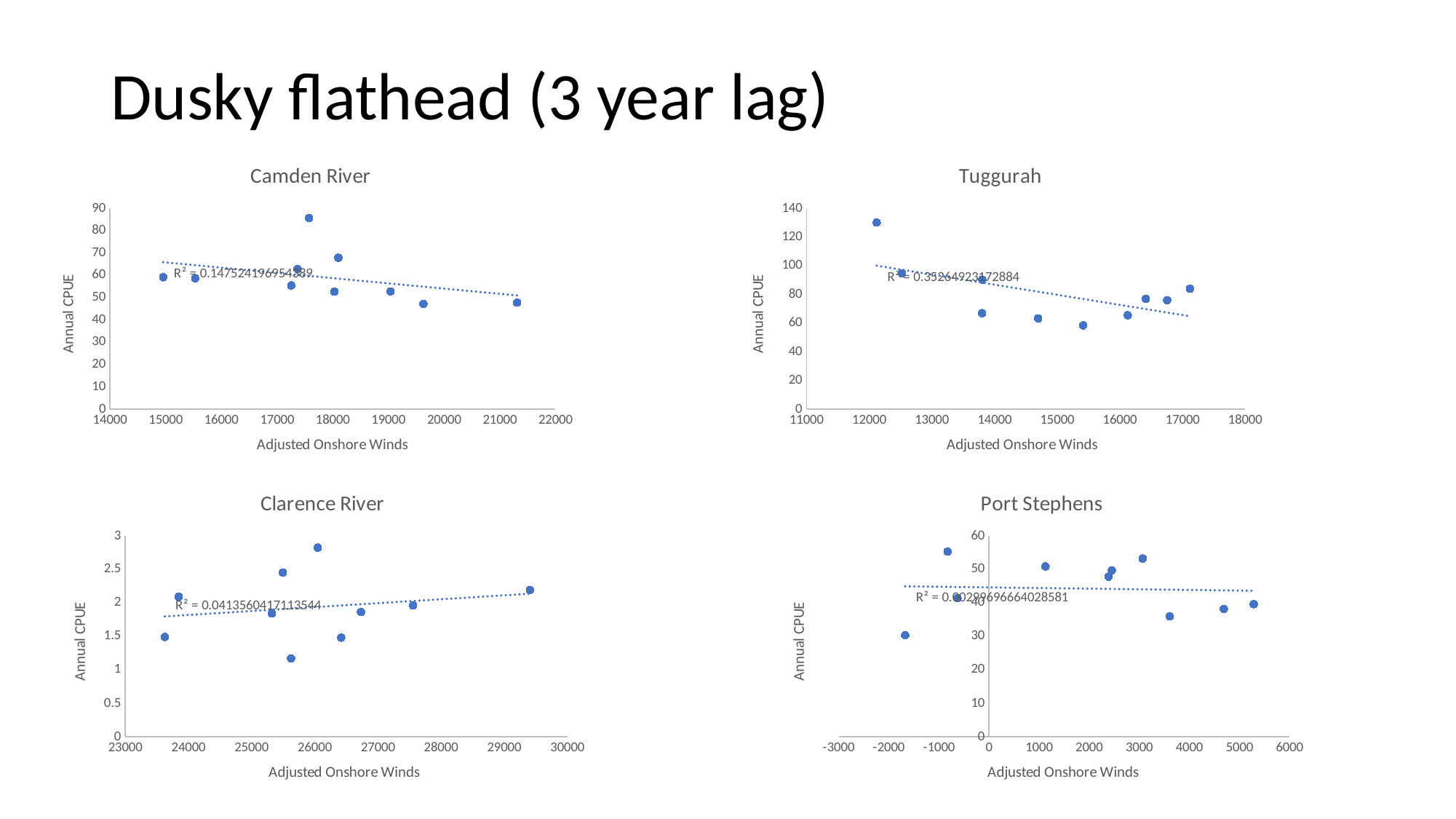

# Dusky flathead (3 year lag)

### Chart: Camden River

| Category |  |
|---|---|

### Chart: Tuggurah

| Category |  |
|---|---|

### Chart: Clarence River

| Category |  |
|---|---|

### Chart: Port Stephens

| Category |  |
|---|---|